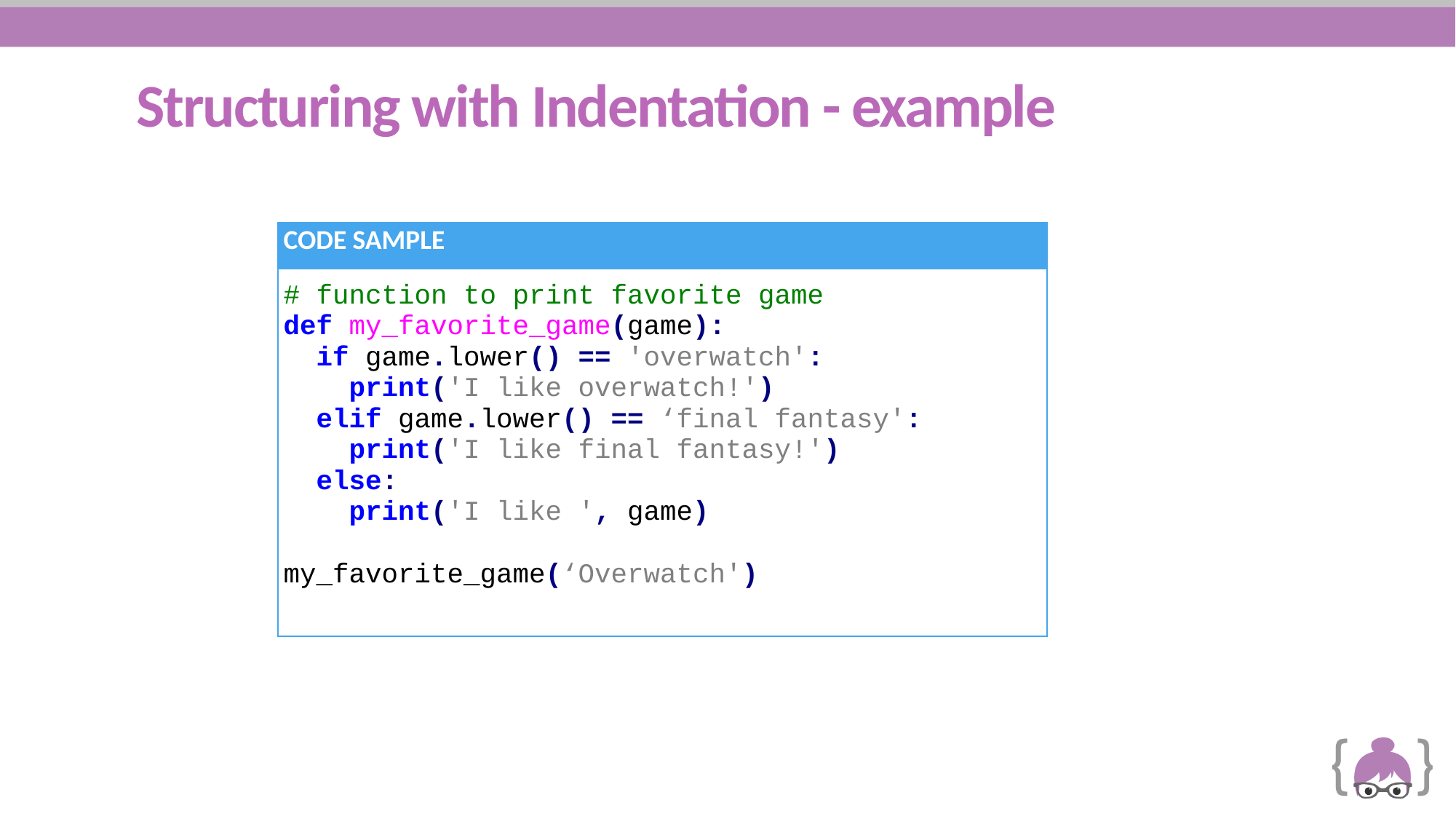

# Structuring with Indentation - example
| CODE SAMPLE |
| --- |
| # function to print favorite game def my\_favorite\_game(game): if game.lower() == 'overwatch': print('I like overwatch!') elif game.lower() == ‘final fantasy': print('I like final fantasy!') else: print('I like ', game) my\_favorite\_game(‘Overwatch') |